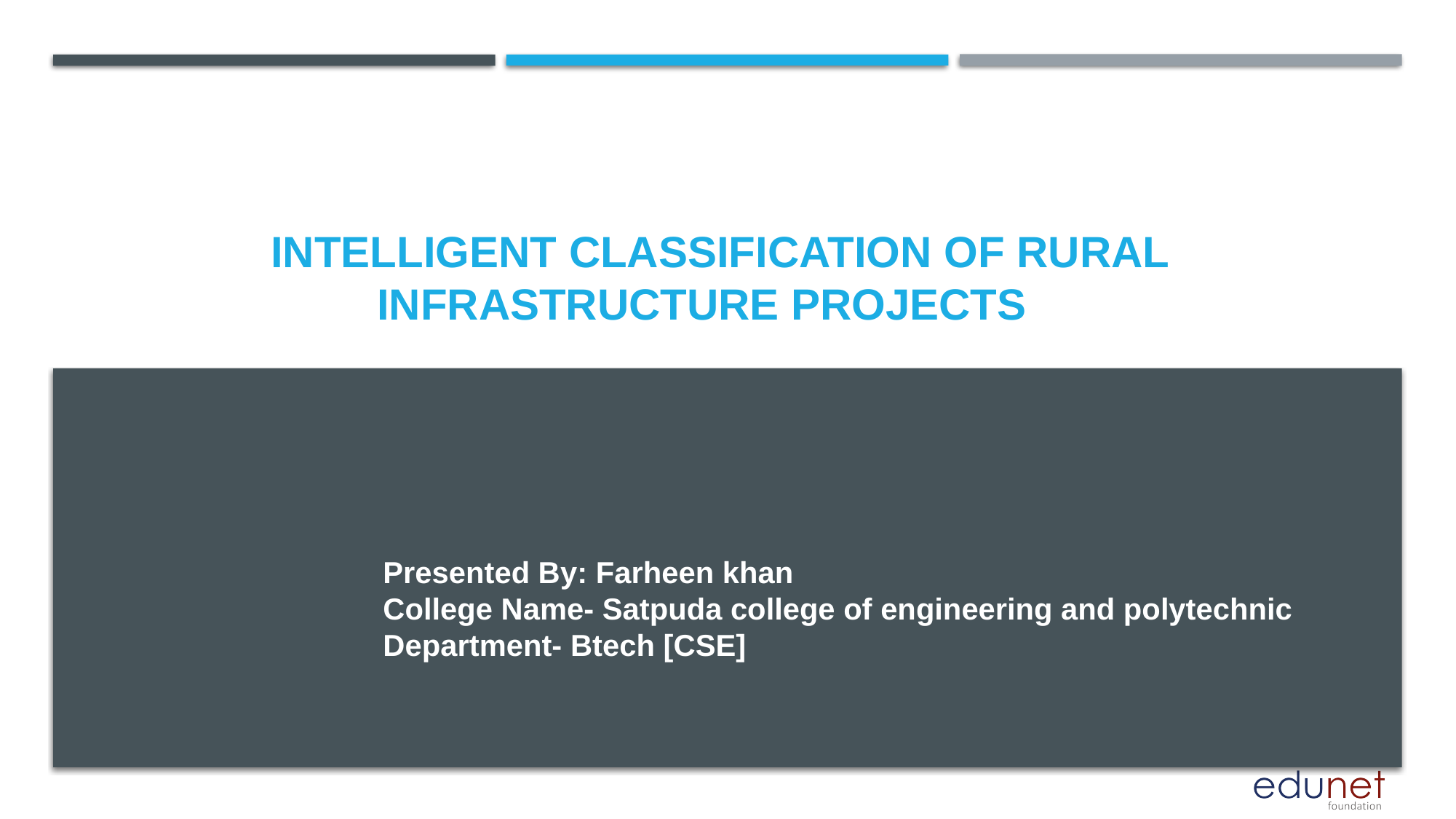

# Intelligent Classification of Rural Infrastructure Projects
Presented By: Farheen khan
College Name- Satpuda college of engineering and polytechnic
Department- Btech [CSE]